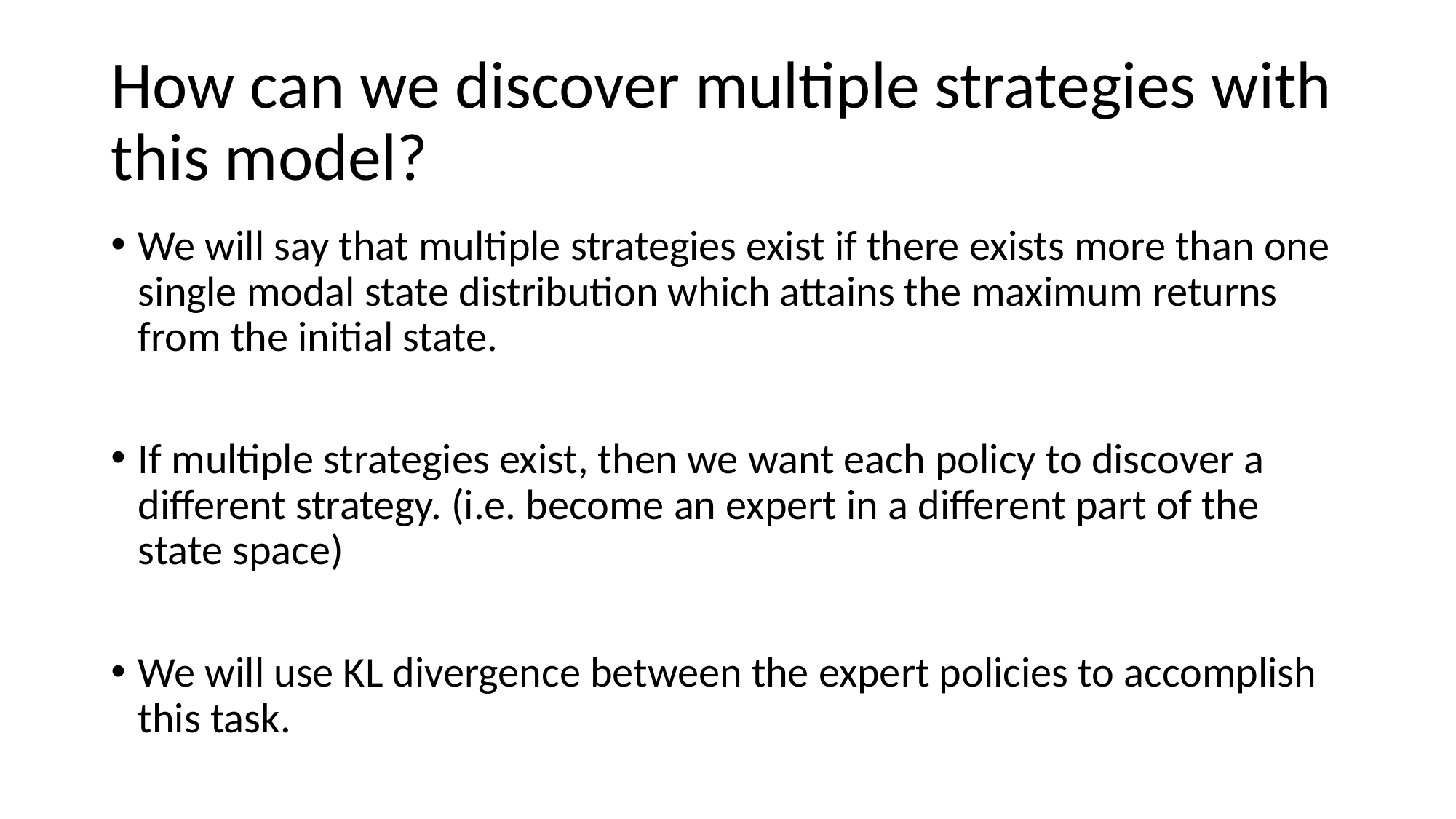

# How can we discover multiple strategies with this model?
We will say that multiple strategies exist if there exists more than one single modal state distribution which attains the maximum returns from the initial state.

If multiple strategies exist, then we want each policy to discover a different strategy. (i.e. become an expert in a different part of the state space)

We will use KL divergence between the expert policies to accomplish this task.